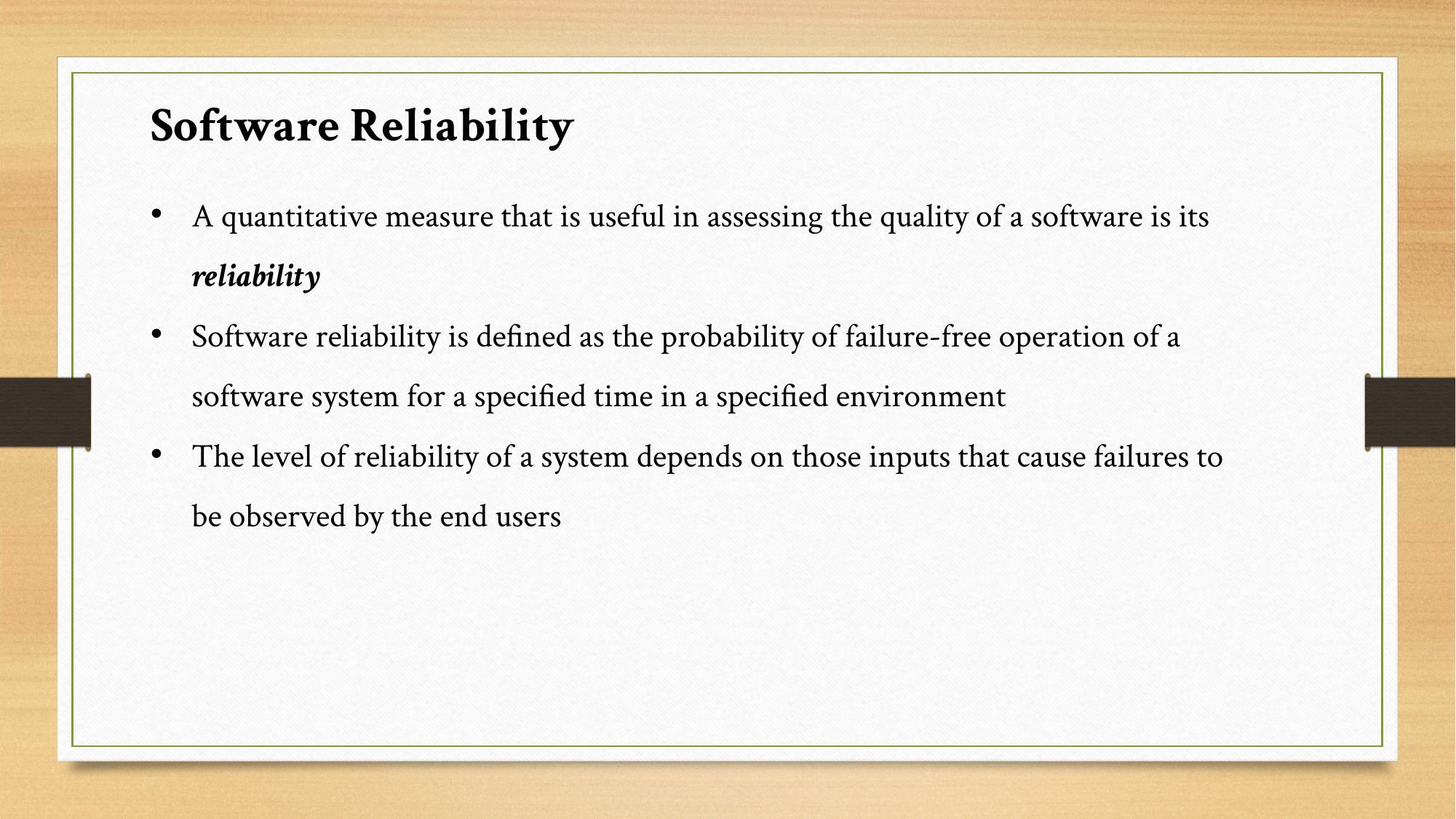

Software Reliability

A quantitative measure that is useful in assessing the quality of a software is its reliability
Software reliability is defined as the probability of failure-free operation of a software system for a specified time in a specified environment
The level of reliability of a system depends on those inputs that cause failures to be observed by the end users